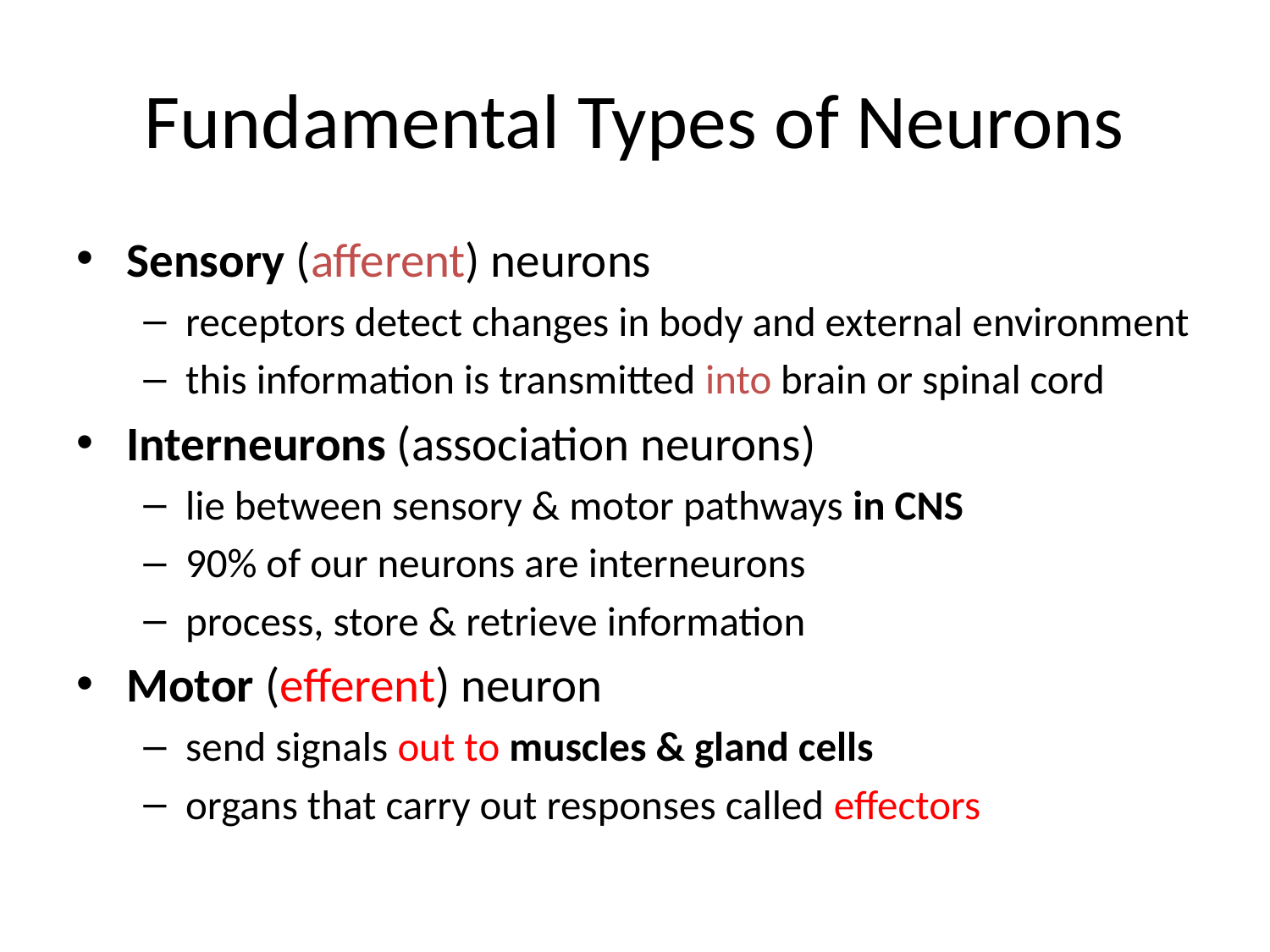

# Fundamental Types of Neurons
Sensory (afferent) neurons
receptors detect changes in body and external environment
this information is transmitted into brain or spinal cord
Interneurons (association neurons)
lie between sensory & motor pathways in CNS
90% of our neurons are interneurons
process, store & retrieve information
Motor (efferent) neuron
send signals out to muscles & gland cells
organs that carry out responses called effectors